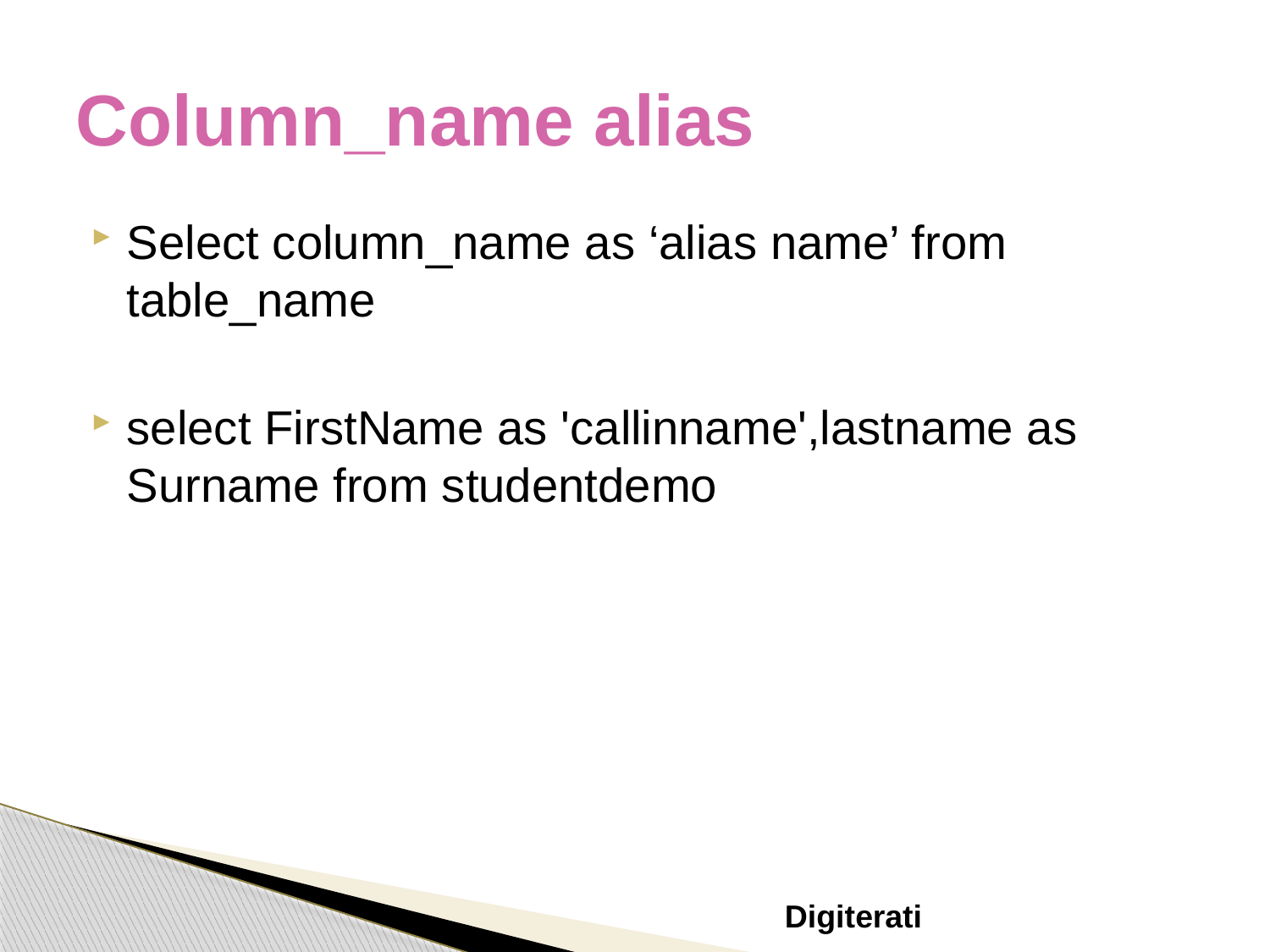

# Column_name alias
Select column_name as ‘alias name’ from table_name

select FirstName as 'callinname',lastname as Surname from studentdemo

Digiterati